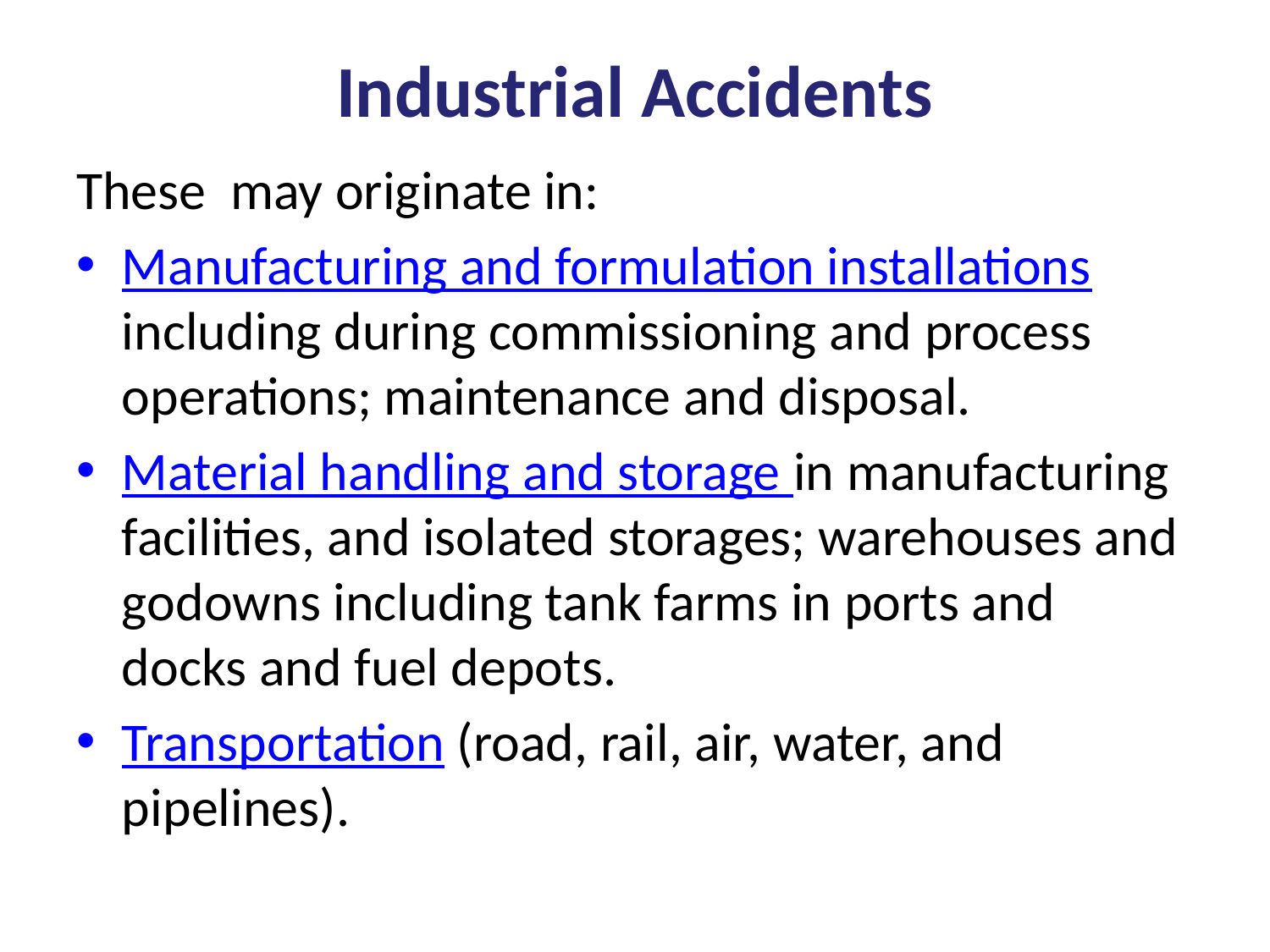

# Industrial Accidents
These  may originate in:
Manufacturing and formulation installations including during commissioning and process operations; maintenance and disposal.
Material handling and storage in manufacturing facilities, and isolated storages; warehouses and godowns including tank farms in ports and docks and fuel depots.
Transportation (road, rail, air, water, and pipelines).